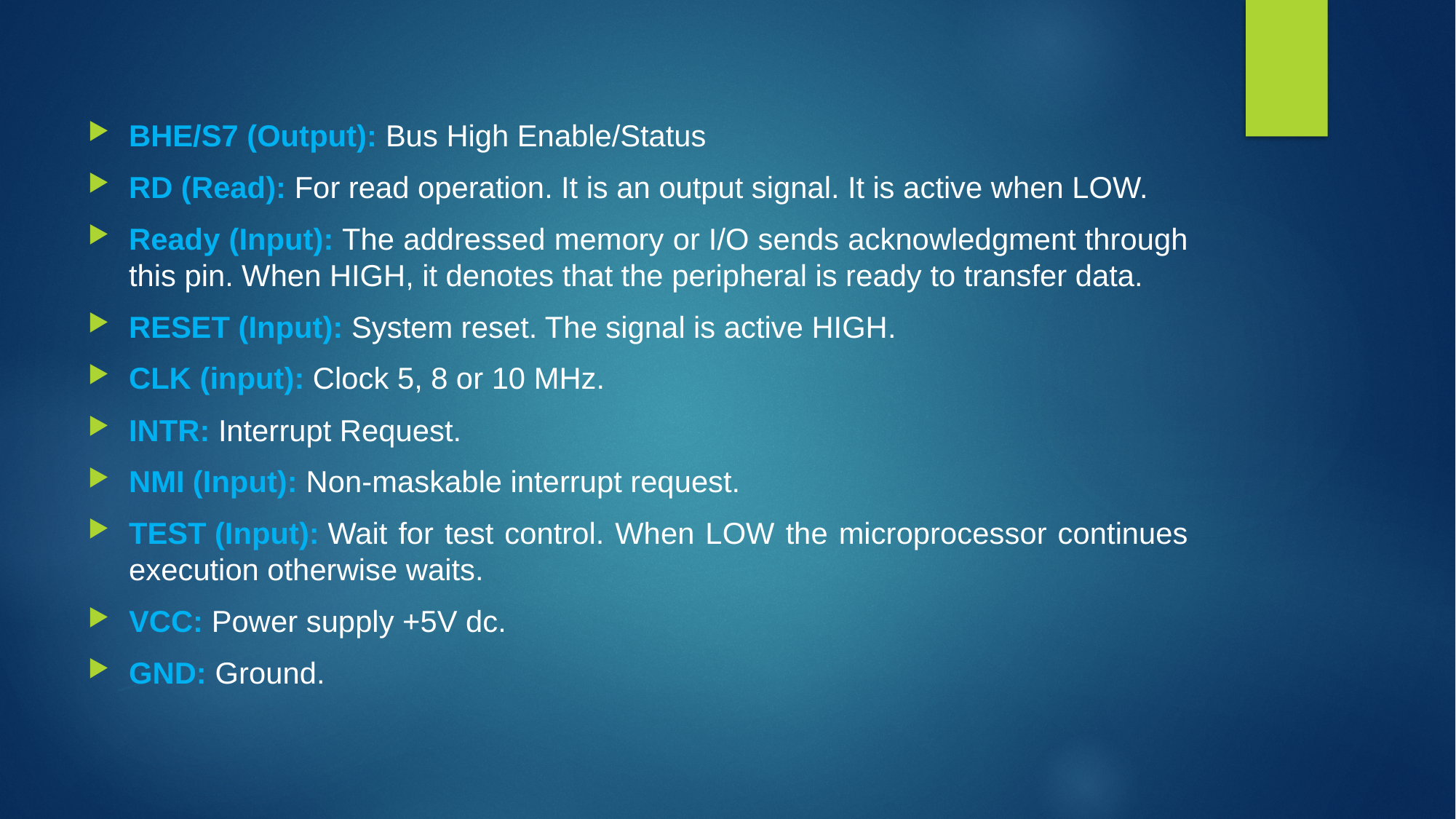

#
BHE/S7 (Output): Bus High Enable/Status
RD (Read): For read operation. It is an output signal. It is active when LOW.
Ready (Input): The addressed memory or I/O sends acknowledgment through this pin. When HIGH, it denotes that the peripheral is ready to transfer data.
RESET (Input): System reset. The signal is active HIGH.
CLK (input): Clock 5, 8 or 10 MHz.
INTR: Interrupt Request.
NMI (Input): Non-maskable interrupt request.
TEST (Input): Wait for test control. When LOW the microprocessor continues execution otherwise waits.
VCC: Power supply +5V dc.
GND: Ground.